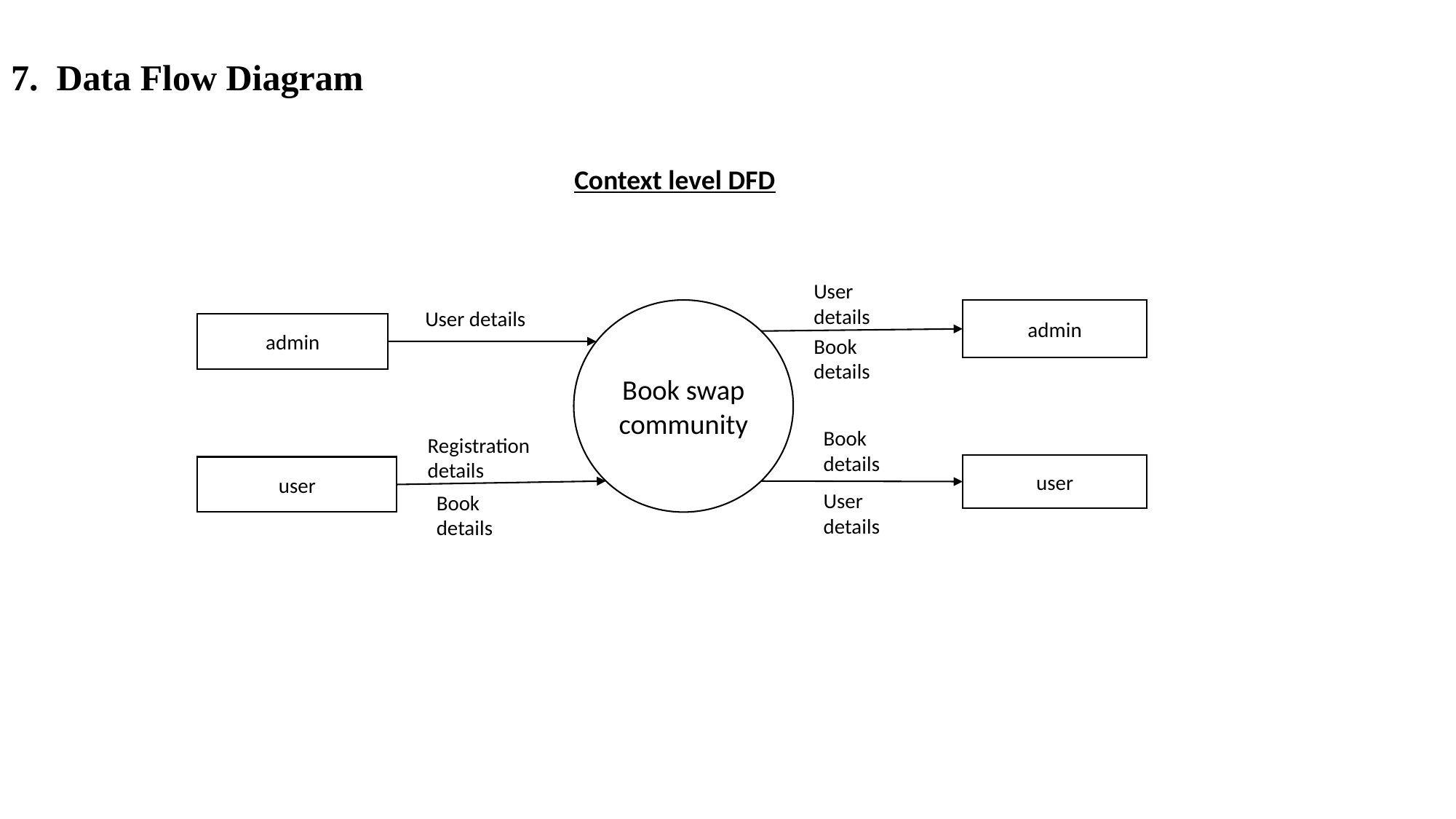

# 7.  Data Flow Diagram

Context level DFD
User
details
User details
Book swap
community
admin
admin
Book
details
Book
details
Registration
details
user
user
User
details
Book
details